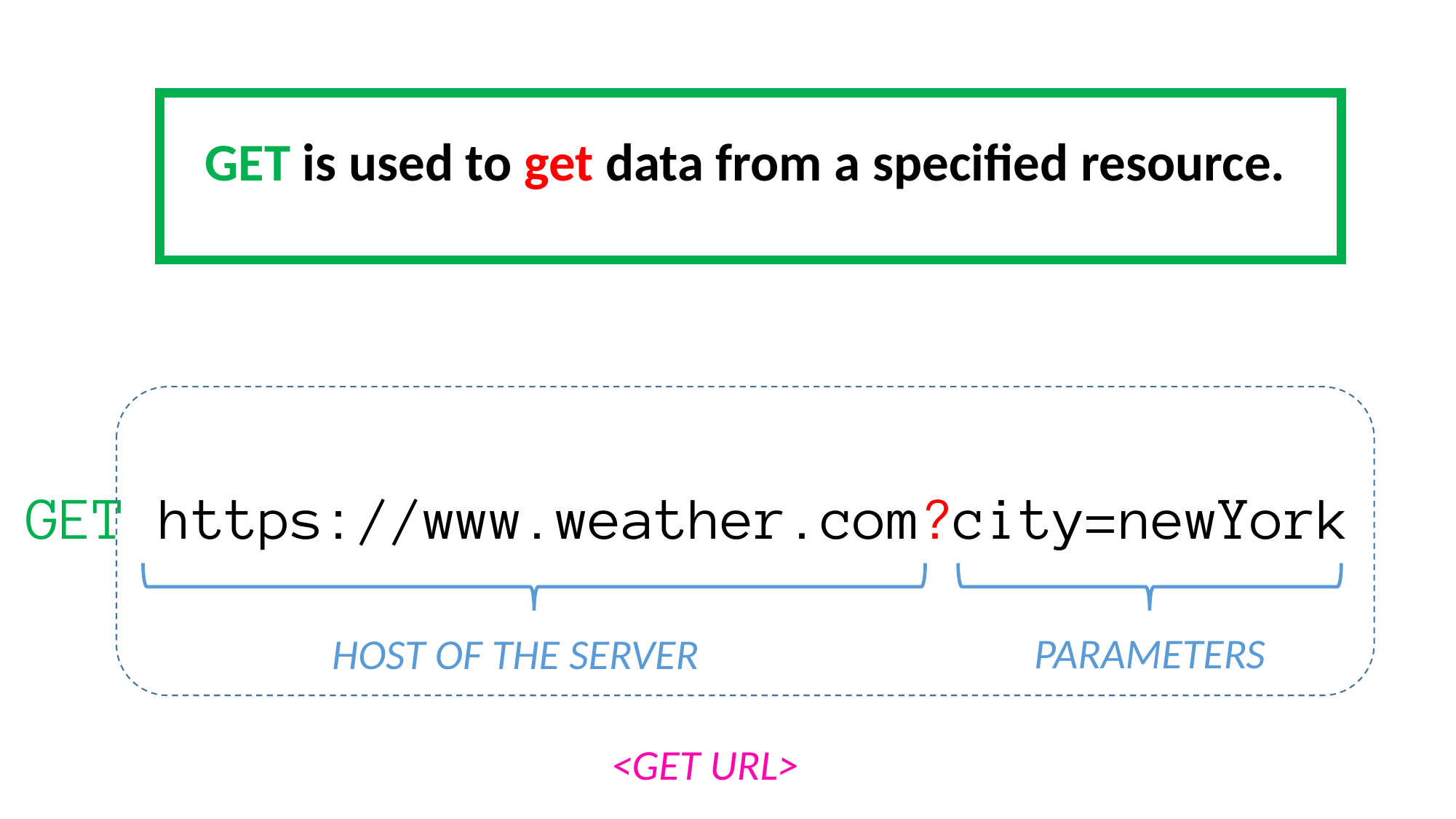

GET is used to get data from a specified resource.

GET https://www.weather.com?city=newYork
PARAMETERS
HOST OF THE SERVER
<GET URL>